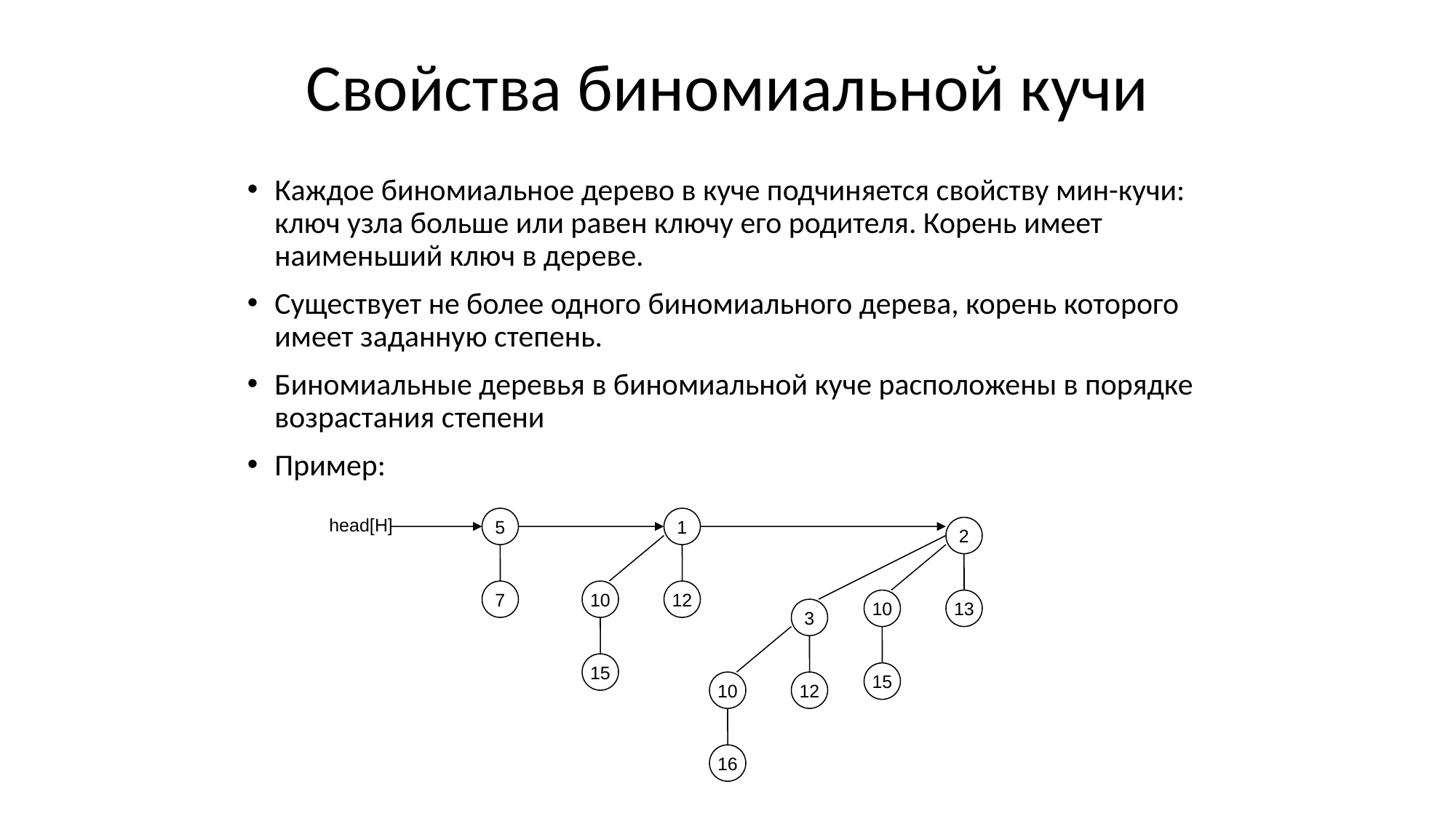

# Свойства биномиальной кучи
Каждое биномиальное дерево в куче подчиняется свойству мин-кучи: ключ узла больше или равен ключу его родителя. Корень имеет наименьший ключ в дереве.
Существует не более одного биномиального дерева, корень которого имеет заданную степень.
Биномиальные деревья в биномиальной куче расположены в порядке возрастания степени
Пример:
head[H]
5
1
2

7
10
12
10
13
3

15
15
10
12

16